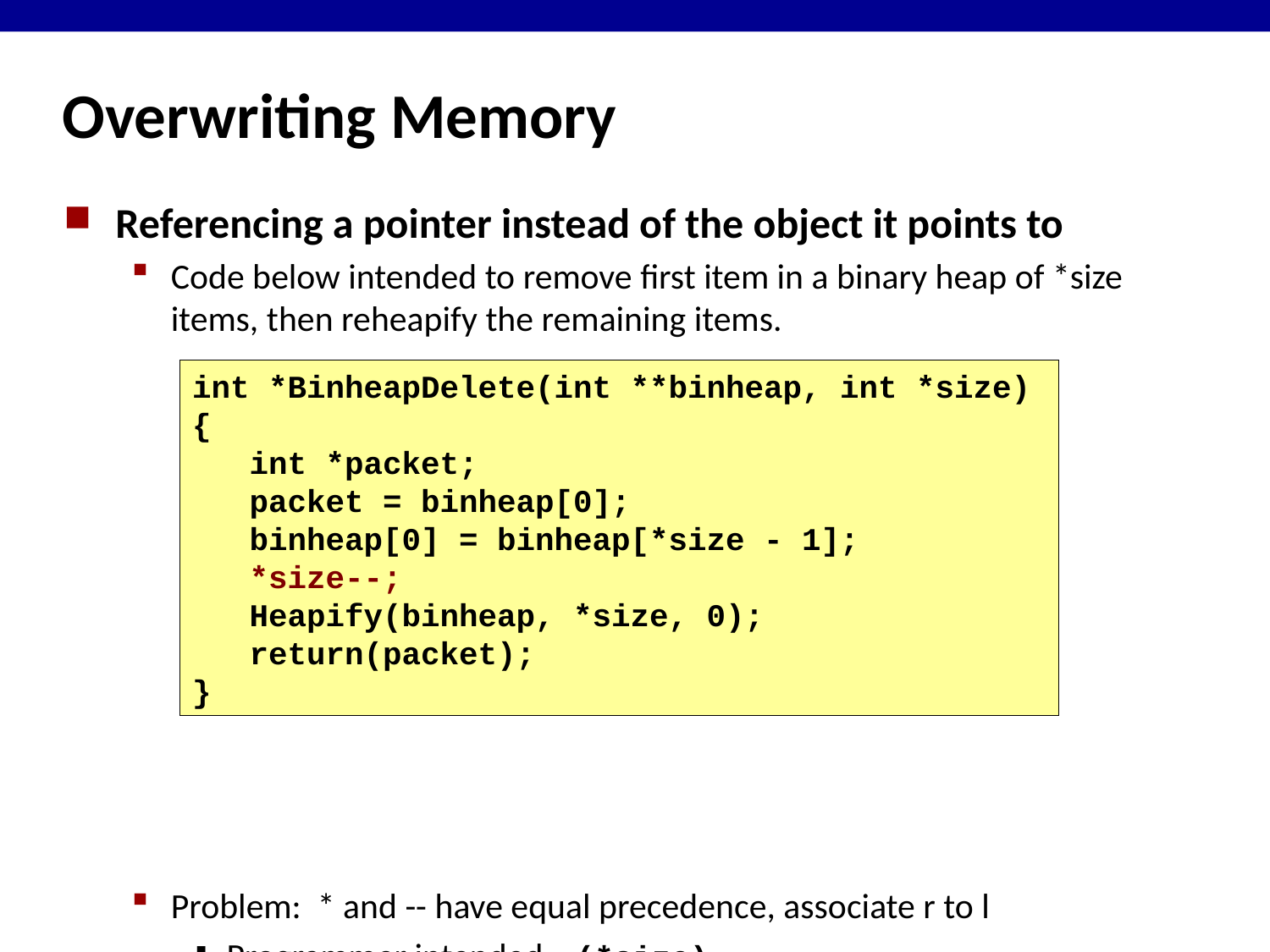

# Overwriting Memory
Referencing a pointer instead of the object it points to
Code below intended to remove first item in a binary heap of *size items, then reheapify the remaining items.

Problem:  * and -- have equal precedence, associate r to l
Programmer intended    (*size)--
Compiler interprets as    *(size--)
int *BinheapDelete(int **binheap, int *size) {
   int *packet;
   packet = binheap[0];
   binheap[0] = binheap[*size - 1];
   *size--;
   Heapify(binheap, *size, 0);
   return(packet);
}